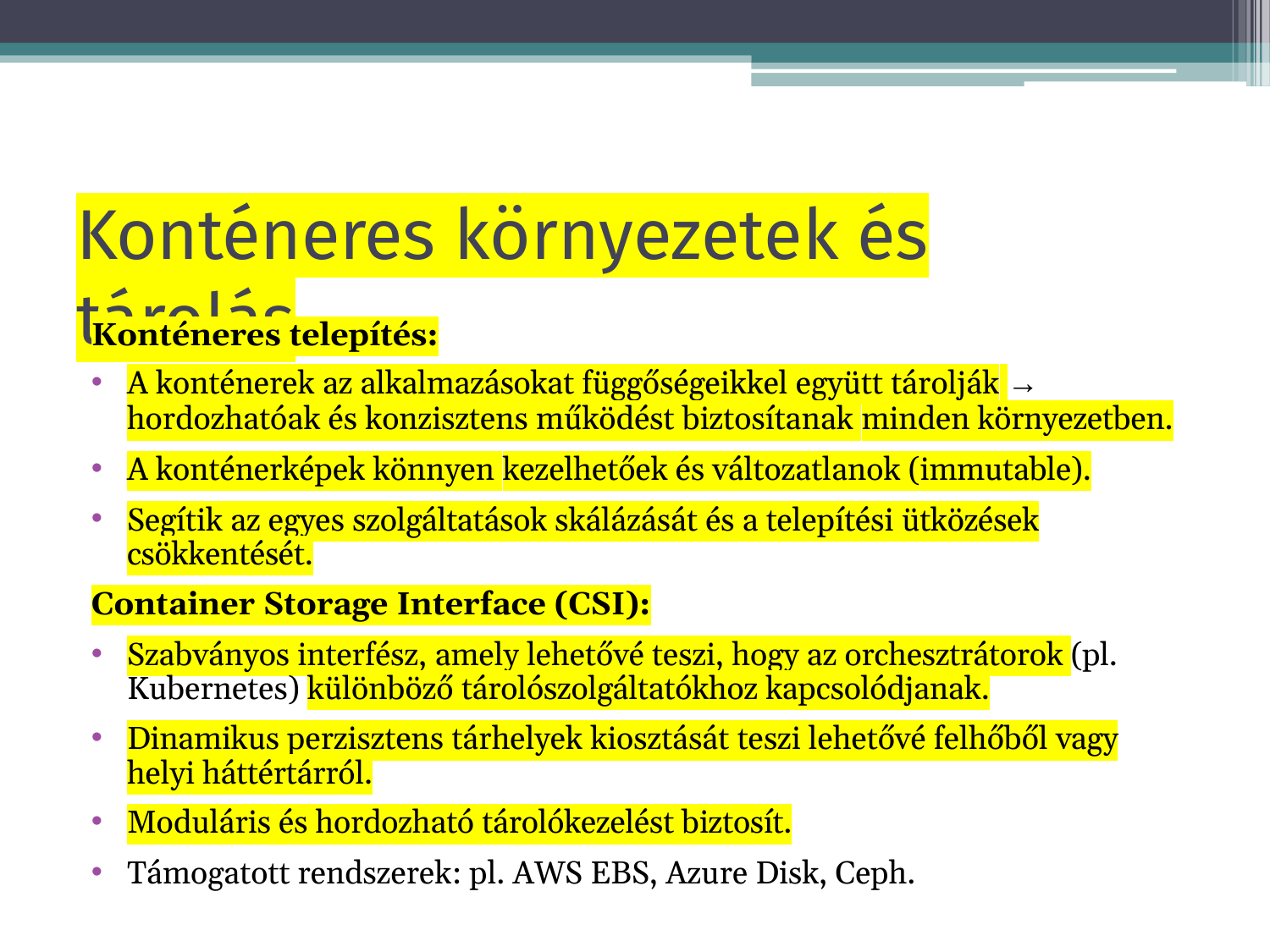

# Konténeres környezetek és tárolás
Konténeres telepítés:
A konténerek az alkalmazásokat függőségeikkel együtt tárolják →
hordozhatóak és konzisztens működést biztosítanak minden környezetben.
A konténerképek könnyen kezelhetőek és változatlanok (immutable).
Segítik az egyes szolgáltatások skálázását és a telepítési ütközések csökkentését.
Container Storage Interface (CSI):
Szabványos interfész, amely lehetővé teszi, hogy az orchesztrátorok (pl. Kubernetes) különböző tárolószolgáltatókhoz kapcsolódjanak.
Dinamikus perzisztens tárhelyek kiosztását teszi lehetővé felhőből vagy helyi háttértárról.
Moduláris és hordozható tárolókezelést biztosít.
Támogatott rendszerek: pl. AWS EBS, Azure Disk, Ceph.